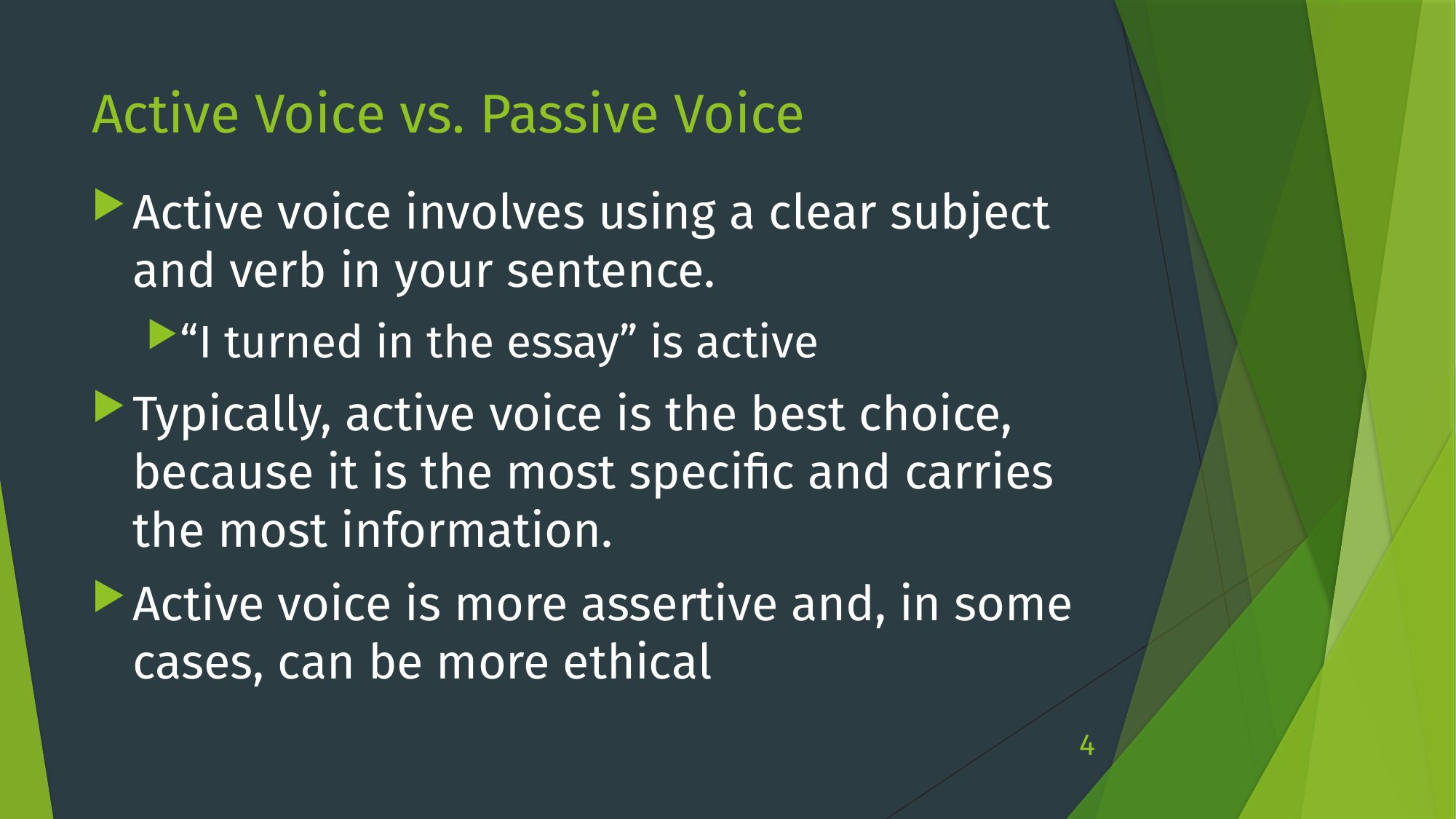

# Active Voice vs. Passive Voice
Active voice involves using a clear subject and verb in your sentence.
“I turned in the essay” is active
Typically, active voice is the best choice, because it is the most specific and carries the most information.
Active voice is more assertive and, in some cases, can be more ethical
4